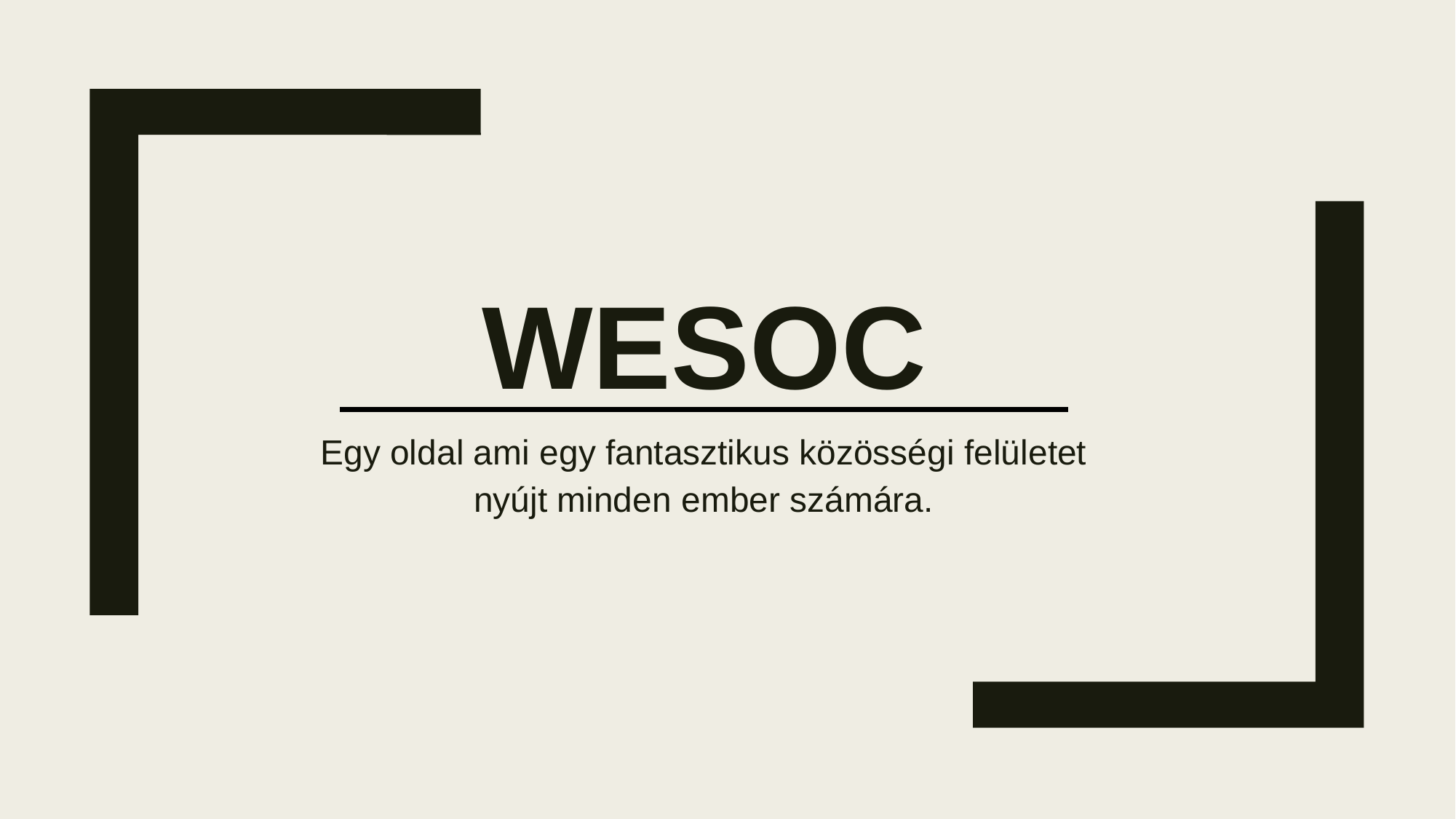

# Wesoc
Egy oldal ami egy fantasztikus közösségi felületet nyújt minden ember számára.